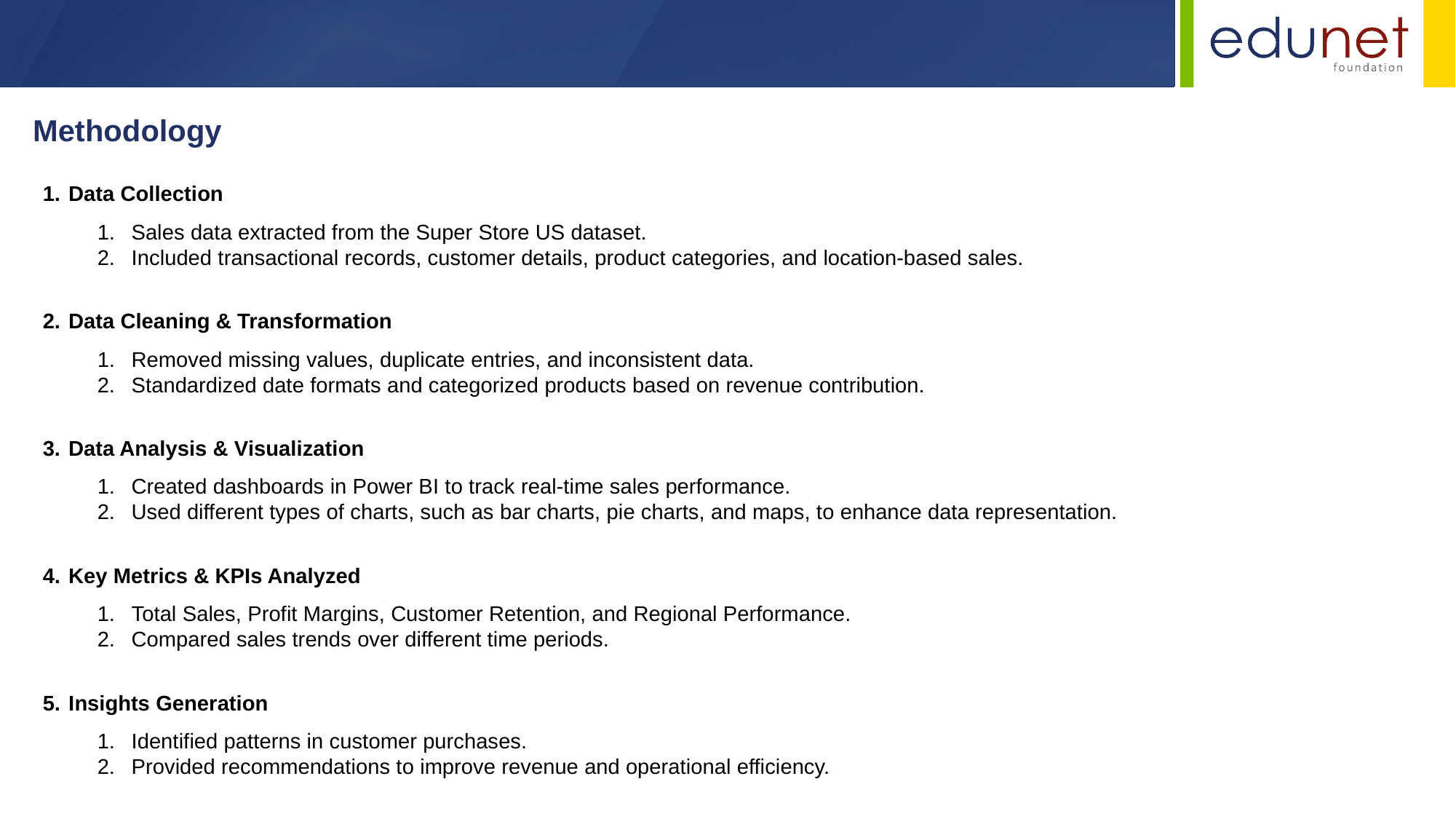

Methodology
Data Collection
Sales data extracted from the Super Store US dataset.
Included transactional records, customer details, product categories, and location-based sales.

Data Cleaning & Transformation
Removed missing values, duplicate entries, and inconsistent data.
Standardized date formats and categorized products based on revenue contribution.

Data Analysis & Visualization
Created dashboards in Power BI to track real-time sales performance.
Used different types of charts, such as bar charts, pie charts, and maps, to enhance data representation.

Key Metrics & KPIs Analyzed
Total Sales, Profit Margins, Customer Retention, and Regional Performance.
Compared sales trends over different time periods.

Insights Generation
Identified patterns in customer purchases.
Provided recommendations to improve revenue and operational efficiency.